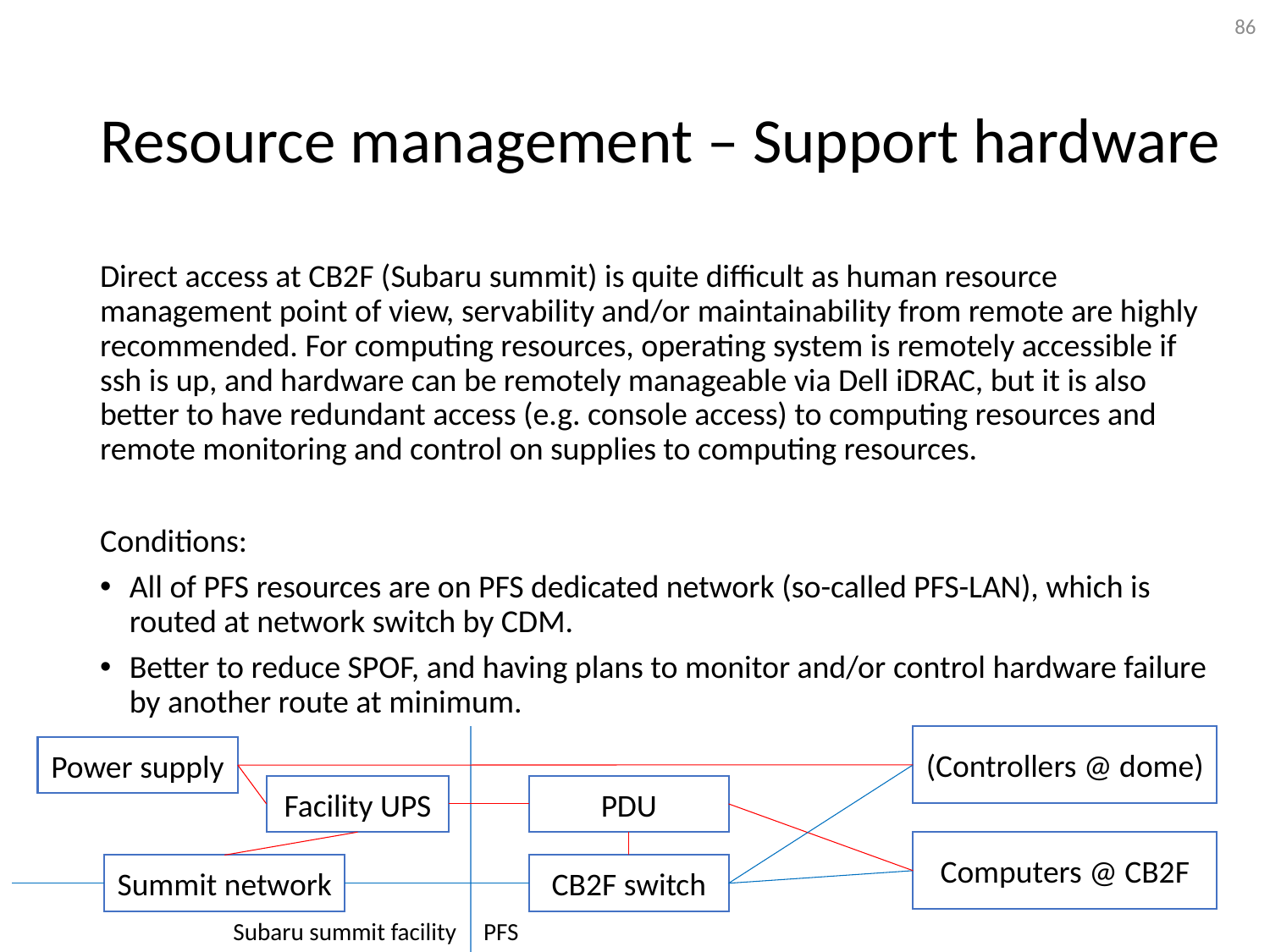

86
# Resource management – Support hardware
Direct access at CB2F (Subaru summit) is quite difficult as human resource management point of view, servability and/or maintainability from remote are highly recommended. For computing resources, operating system is remotely accessible if ssh is up, and hardware can be remotely manageable via Dell iDRAC, but it is also better to have redundant access (e.g. console access) to computing resources and remote monitoring and control on supplies to computing resources.

Conditions:
All of PFS resources are on PFS dedicated network (so-called PFS-LAN), which is routed at network switch by CDM.
Better to reduce SPOF, and having plans to monitor and/or control hardware failure by another route at minimum.
(Controllers @ dome)
Power supply
Facility UPS
PDU
Computers @ CB2F
Summit network
CB2F switch
Subaru summit facility
PFS